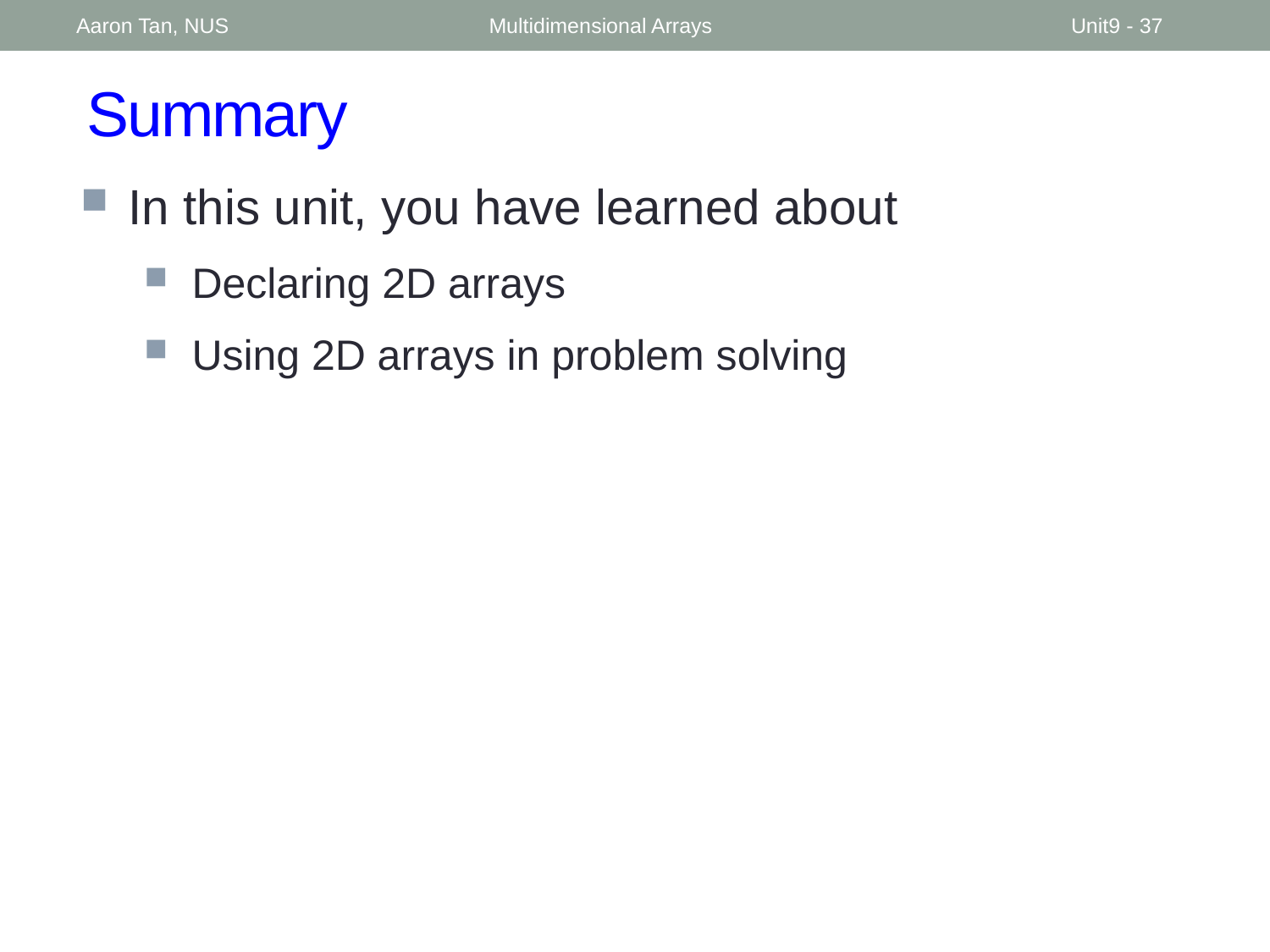

Aaron Tan, NUS
Multidimensional Arrays
Unit9 - 37
# Summary
In this unit, you have learned about
Declaring 2D arrays
Using 2D arrays in problem solving